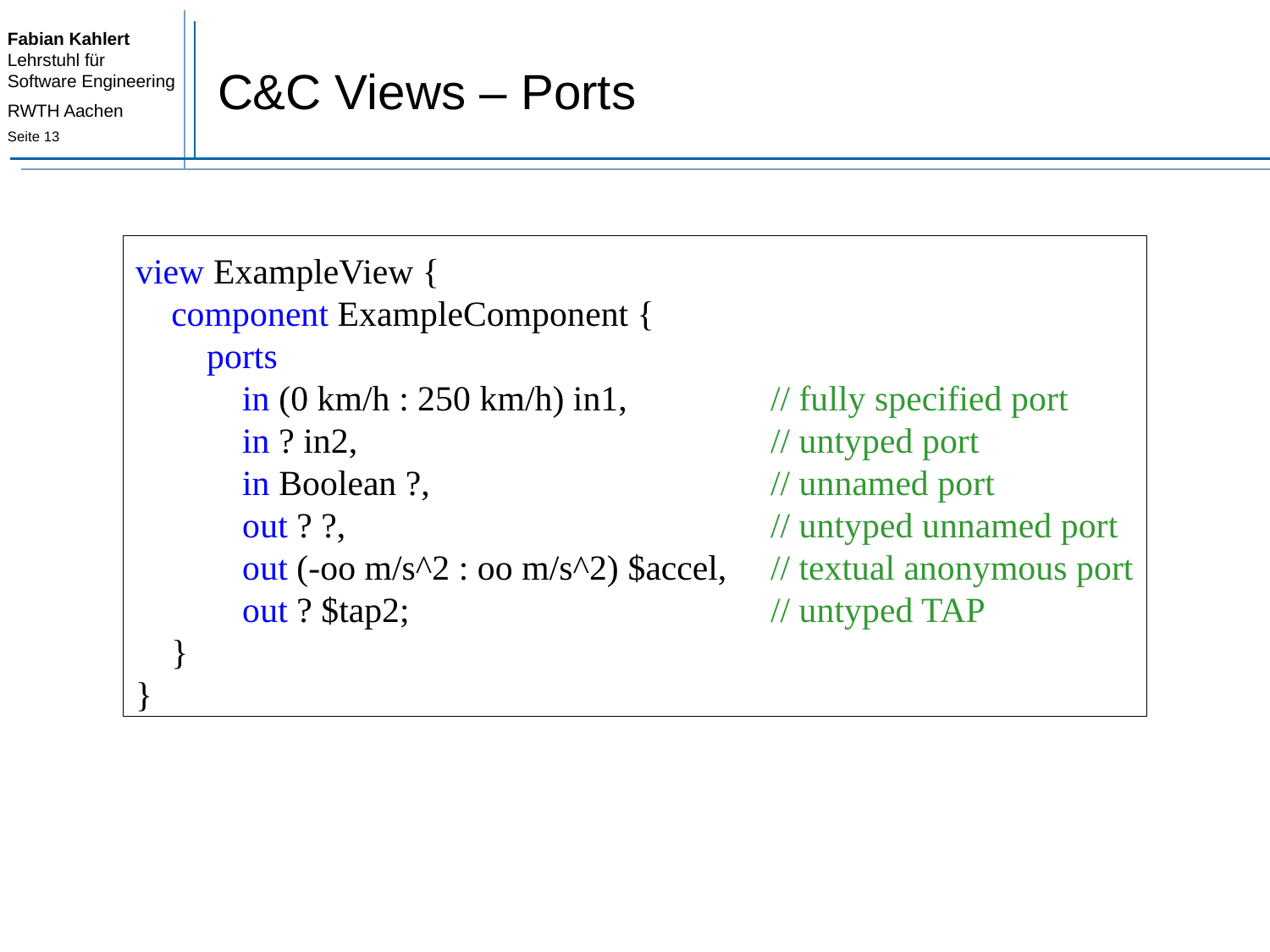

# C&C Views – Ports
view ExampleView {
    component ExampleComponent {
        ports
            in (0 km/h : 250 km/h) in1,		// fully specified port
            in ? in2,				// untyped port
            in Boolean ?,			// unnamed port
            out ? ?,				// untyped unnamed port
            out (-oo m/s^2 : oo m/s^2) $accel,	// textual anonymous port
            out ? $tap2;			// untyped TAP
    }
}